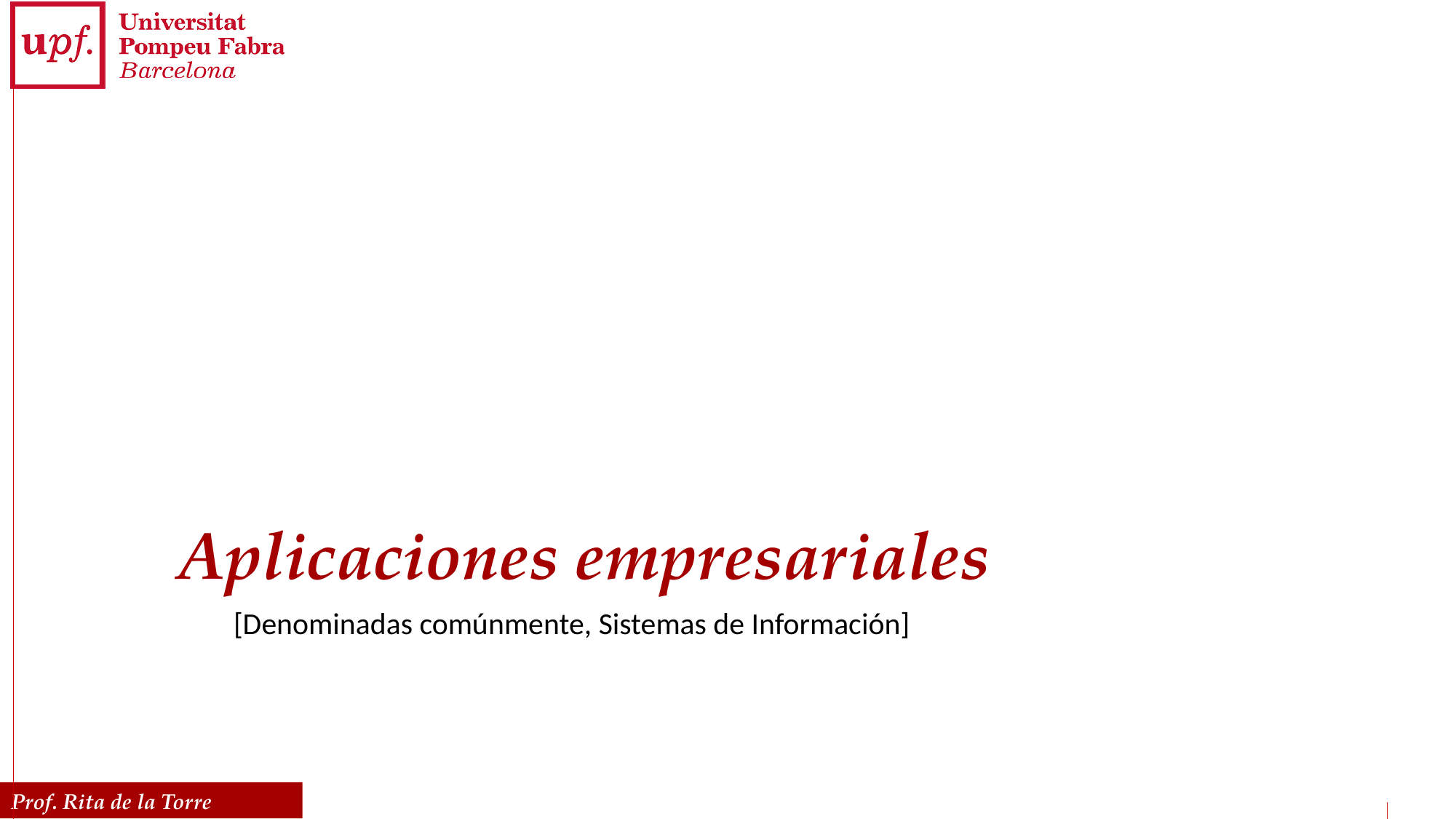

# Aplicaciones empresariales
[Denominadas comúnmente, Sistemas de Información]